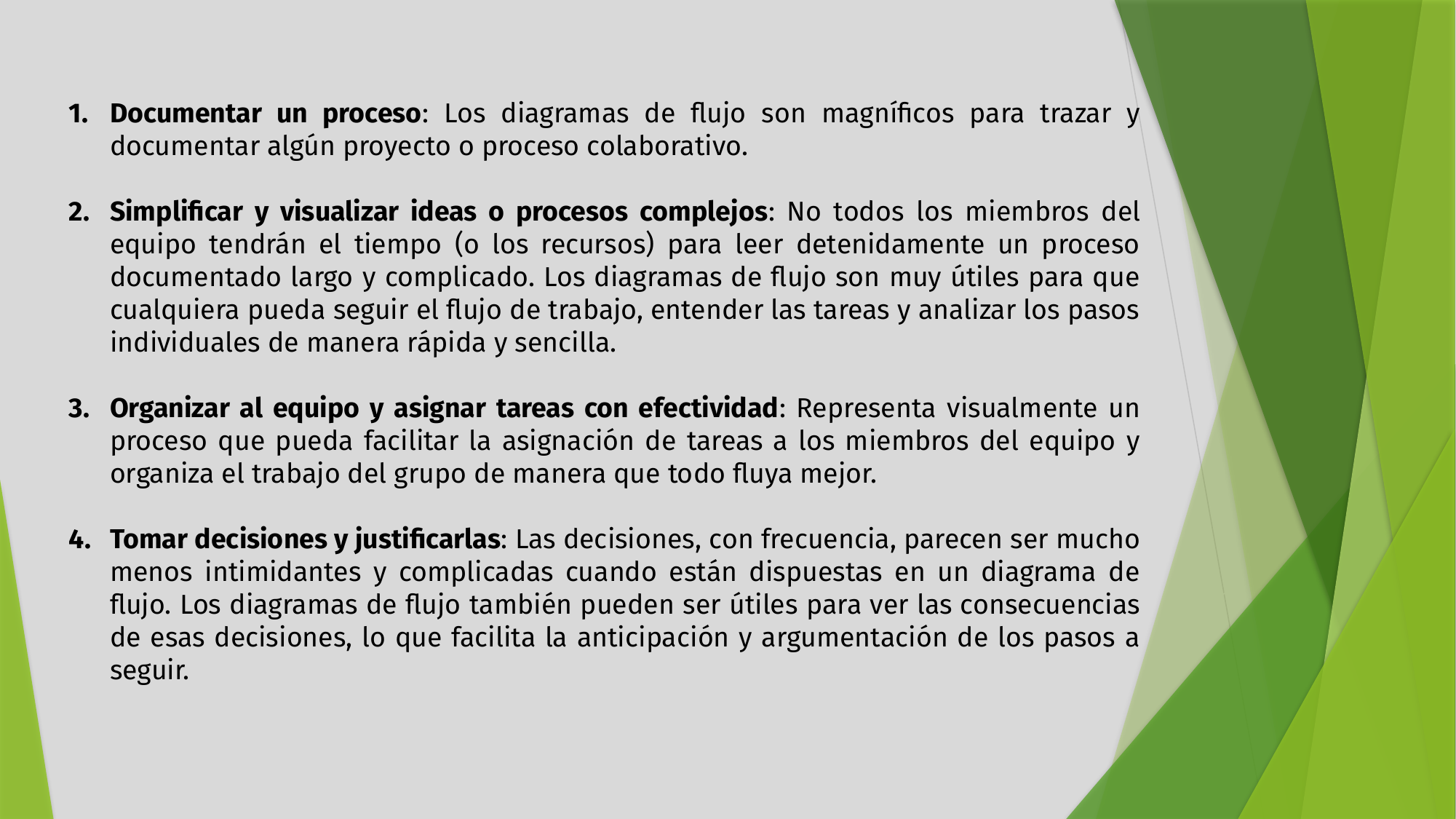

Documentar un proceso: Los diagramas de flujo son magníficos para trazar y documentar algún proyecto o proceso colaborativo.

Simplificar y visualizar ideas o procesos complejos: No todos los miembros del equipo tendrán el tiempo (o los recursos) para leer detenidamente un proceso documentado largo y complicado. Los diagramas de flujo son muy útiles para que cualquiera pueda seguir el flujo de trabajo, entender las tareas y analizar los pasos individuales de manera rápida y sencilla.

Organizar al equipo y asignar tareas con efectividad: Representa visualmente un proceso que pueda facilitar la asignación de tareas a los miembros del equipo y organiza el trabajo del grupo de manera que todo fluya mejor.

Tomar decisiones y justificarlas: Las decisiones, con frecuencia, parecen ser mucho menos intimidantes y complicadas cuando están dispuestas en un diagrama de flujo. Los diagramas de flujo también pueden ser útiles para ver las consecuencias de esas decisiones, lo que facilita la anticipación y argumentación de los pasos a seguir.